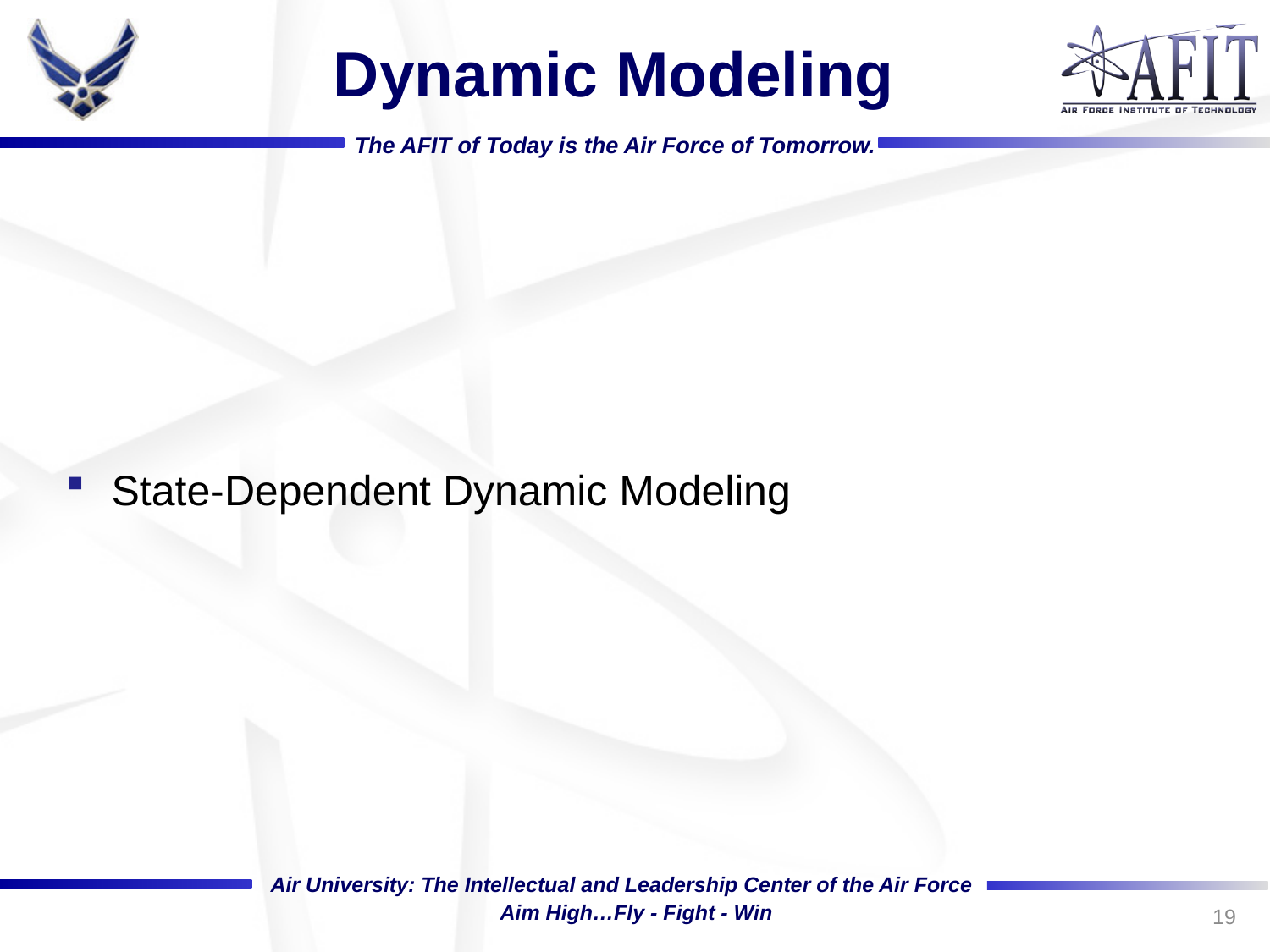

# Dynamic Modeling
State-Dependent Dynamic Modeling

19